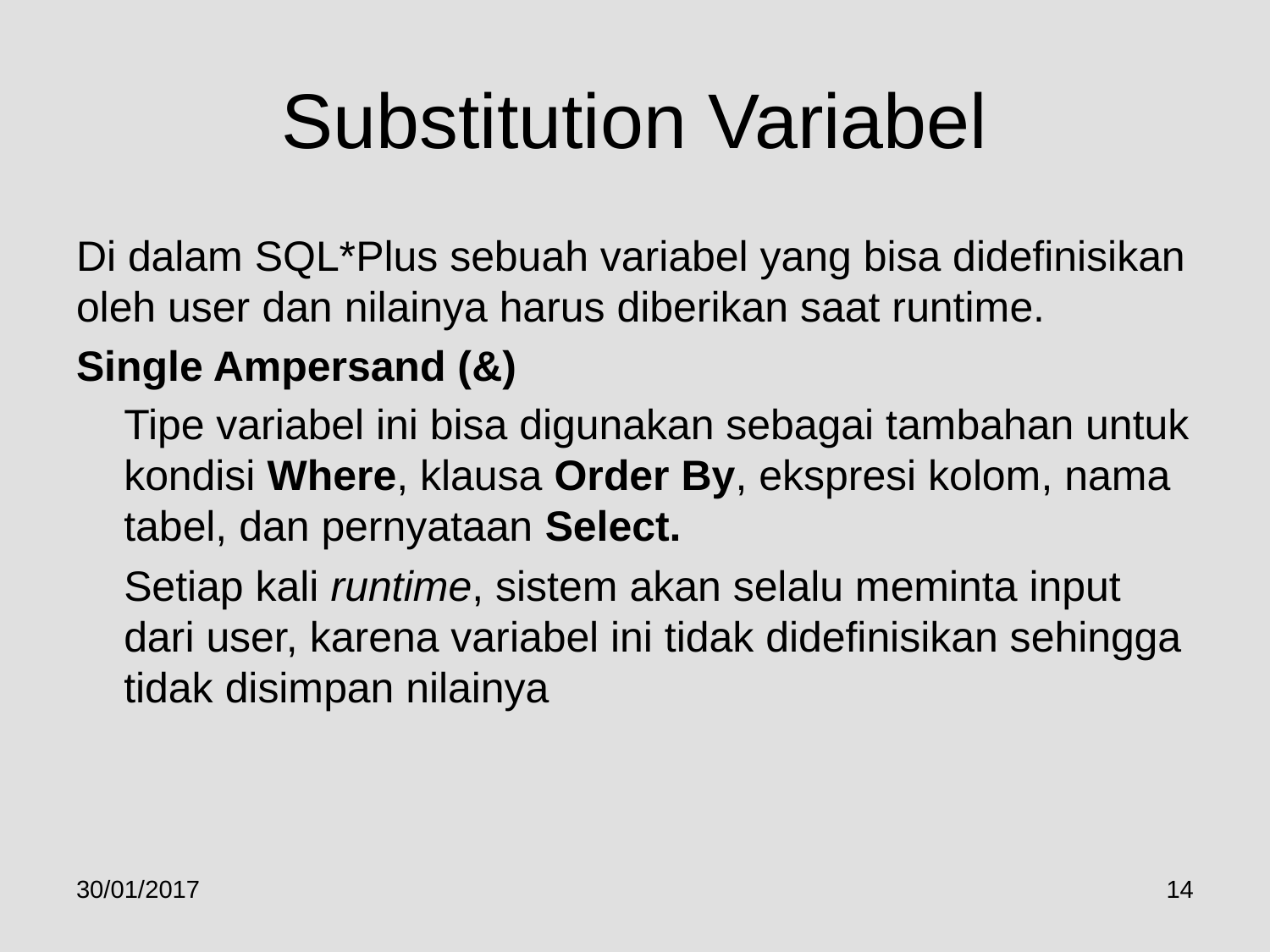

# Substitution Variabel
Di dalam SQL*Plus sebuah variabel yang bisa didefinisikan oleh user dan nilainya harus diberikan saat runtime.
Single Ampersand (&)
	Tipe variabel ini bisa digunakan sebagai tambahan untuk kondisi Where, klausa Order By, ekspresi kolom, nama tabel, dan pernyataan Select.
	Setiap kali runtime, sistem akan selalu meminta input dari user, karena variabel ini tidak didefinisikan sehingga  tidak disimpan nilainya
30/01/2017
14